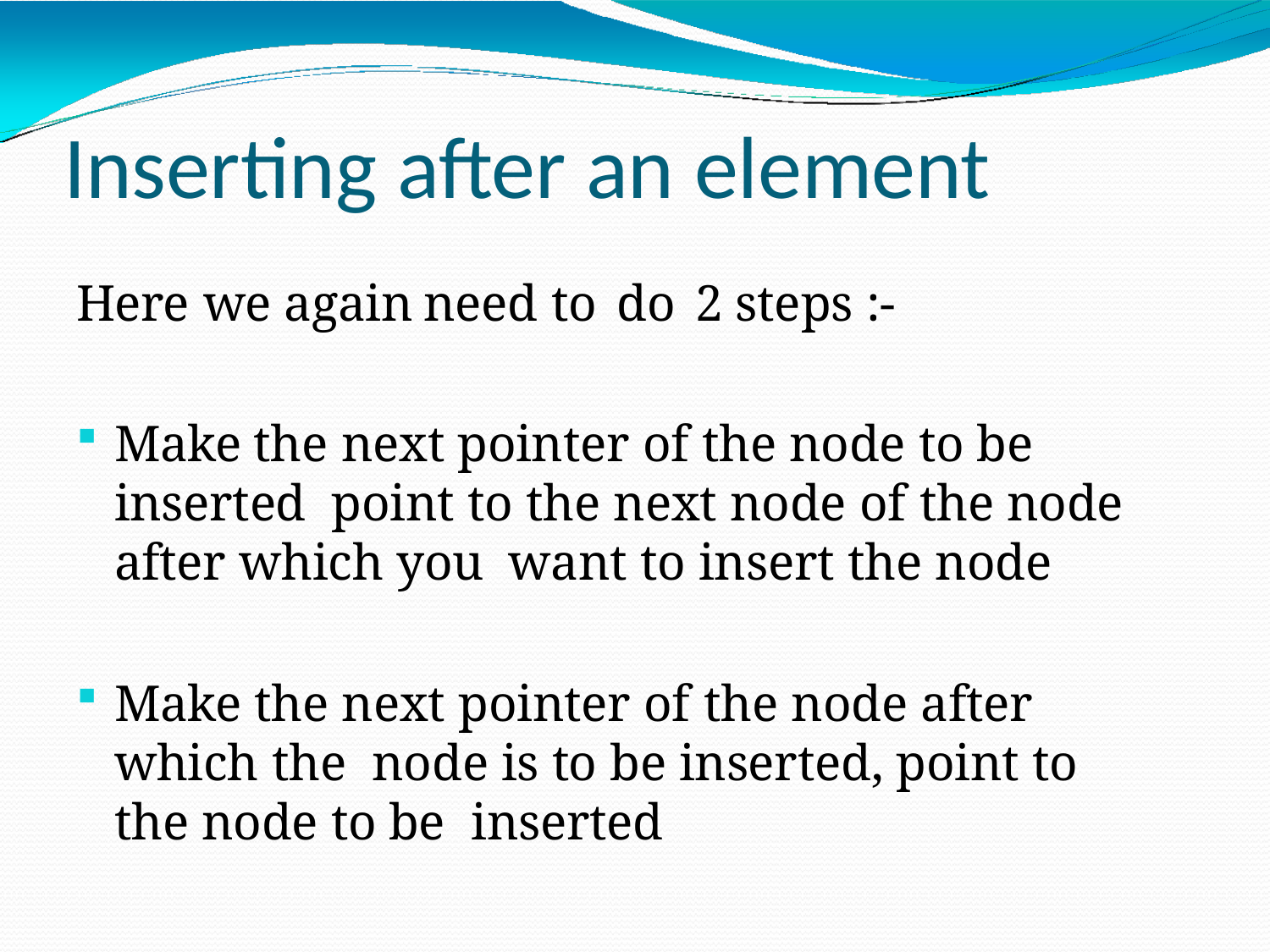

# Inserting after an element
Here	we	again	need	to	do	2 steps :-

Make the next pointer of the node to be inserted  point to the next node of the node after which you  want to insert the node

Make the next pointer of the node after which the  node is to be inserted, point to the node to be  inserted